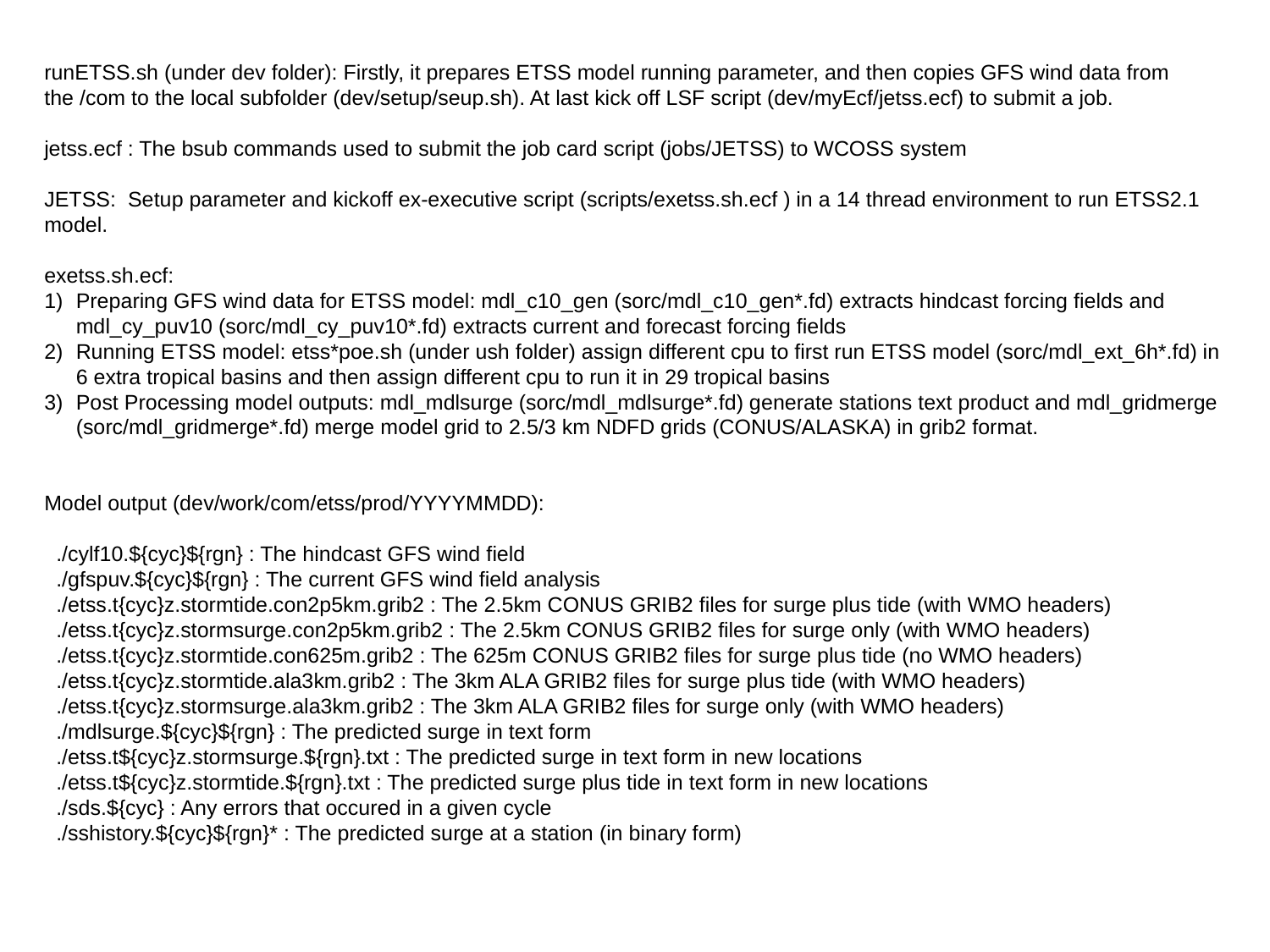

runETSS.sh (under dev folder): Firstly, it prepares ETSS model running parameter, and then copies GFS wind data from the /com to the local subfolder (dev/setup/seup.sh). At last kick off LSF script (dev/myEcf/jetss.ecf) to submit a job.

jetss.ecf : The bsub commands used to submit the job card script (jobs/JETSS) to WCOSS system

JETSS:  Setup parameter and kickoff ex-executive script (scripts/exetss.sh.ecf ) in a 14 thread environment to run ETSS2.1 model.

exetss.sh.ecf:
Preparing GFS wind data for ETSS model: mdl_c10_gen (sorc/mdl_c10_gen*.fd) extracts hindcast forcing fields and mdl_cy_puv10 (sorc/mdl_cy_puv10*.fd) extracts current and forecast forcing fields
Running ETSS model: etss*poe.sh (under ush folder) assign different cpu to first run ETSS model (sorc/mdl_ext_6h*.fd) in 6 extra tropical basins and then assign different cpu to run it in 29 tropical basins
Post Processing model outputs: mdl_mdlsurge (sorc/mdl_mdlsurge*.fd) generate stations text product and mdl_gridmerge (sorc/mdl_gridmerge*.fd) merge model grid to 2.5/3 km NDFD grids (CONUS/ALASKA) in grib2 format.

Model output (dev/work/com/etss/prod/YYYYMMDD):

  ./cylf10.${cyc}${rgn} : The hindcast GFS wind field
  ./gfspuv.${cyc}${rgn} : The current GFS wind field analysis
  ./etss.t{cyc}z.stormtide.con2p5km.grib2 : The 2.5km CONUS GRIB2 files for surge plus tide (with WMO headers)
  ./etss.t{cyc}z.stormsurge.con2p5km.grib2 : The 2.5km CONUS GRIB2 files for surge only (with WMO headers)
  ./etss.t{cyc}z.stormtide.con625m.grib2 : The 625m CONUS GRIB2 files for surge plus tide (no WMO headers)
  ./etss.t{cyc}z.stormtide.ala3km.grib2 : The 3km ALA GRIB2 files for surge plus tide (with WMO headers)
  ./etss.t{cyc}z.stormsurge.ala3km.grib2 : The 3km ALA GRIB2 files for surge only (with WMO headers)
  ./mdlsurge.${cyc}${rgn} : The predicted surge in text form
  ./etss.t${cyc}z.stormsurge.${rgn}.txt : The predicted surge in text form in new locations
  ./etss.t${cyc}z.stormtide.${rgn}.txt : The predicted surge plus tide in text form in new locations
  ./sds.${cyc} : Any errors that occured in a given cycle
  ./sshistory.${cyc}${rgn}* : The predicted surge at a station (in binary form)